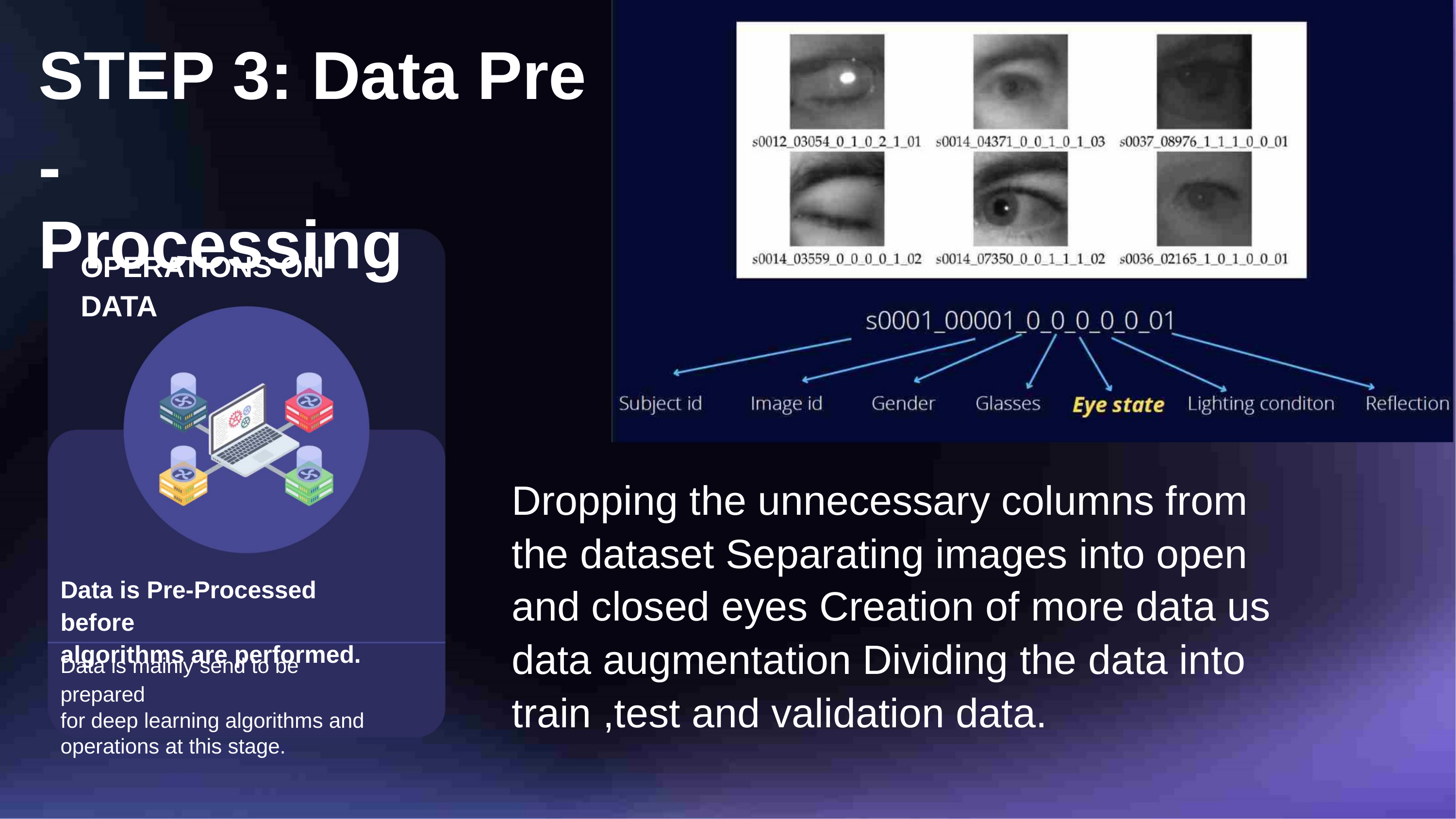

STEP 3: Data Pre -
Processing
OPERATIONS ON DATA
Dropping the unnecessary columns from
the dataset Separating images into open
and closed eyes Creation of more data us
data augmentation Dividing the data into
train ,test and validation data.
Data is Pre-Processed before
algorithms are performed.
Data is mainly send to be prepared
for deep learning algorithms and
operations at this stage.